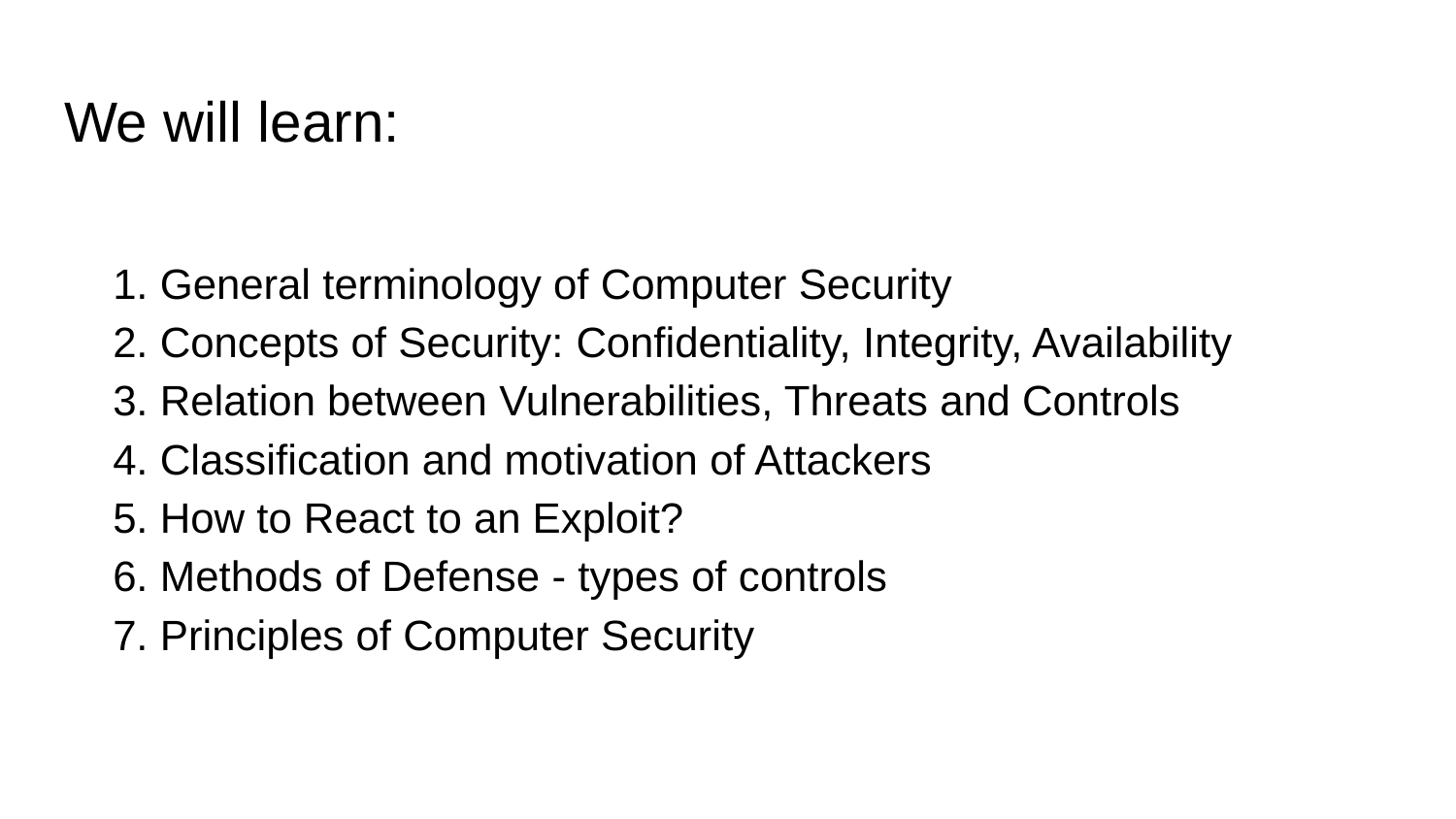

# We will learn:

1. General terminology of Computer Security
2. Concepts of Security:​ Confidentiality, Integrity, Availability​
3. Relation between Vulnerabilities, Threats and Controls​
4. Classification and motivation of Attackers​
5. How to React to an Exploit?​
6. Methods of Defense​ - types of controls
7. Principles of Computer Security​